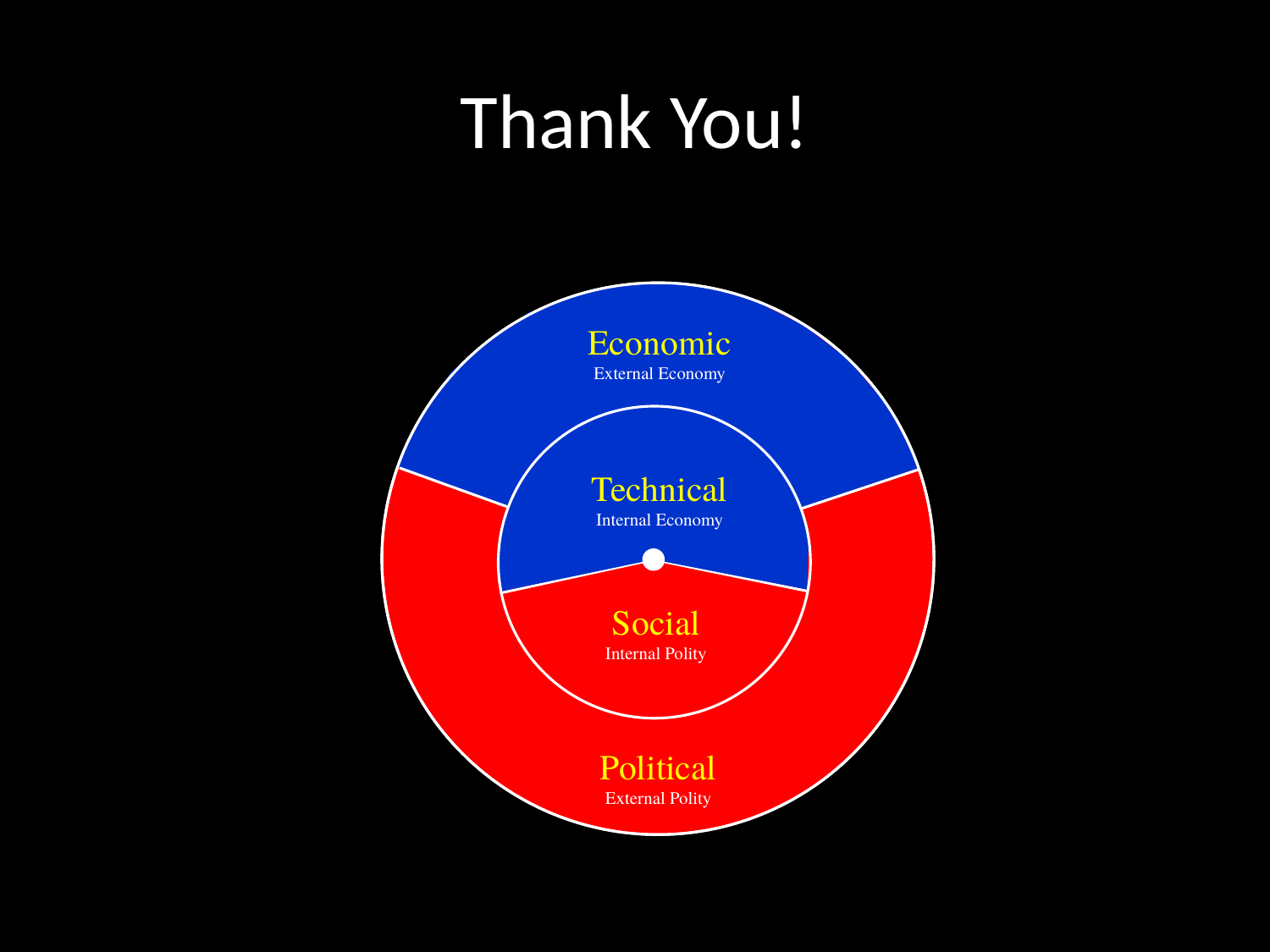

# Thank You!

Economic
External Economy

Technical
Internal Economy

Social
Internal Polity
Political
External Polity